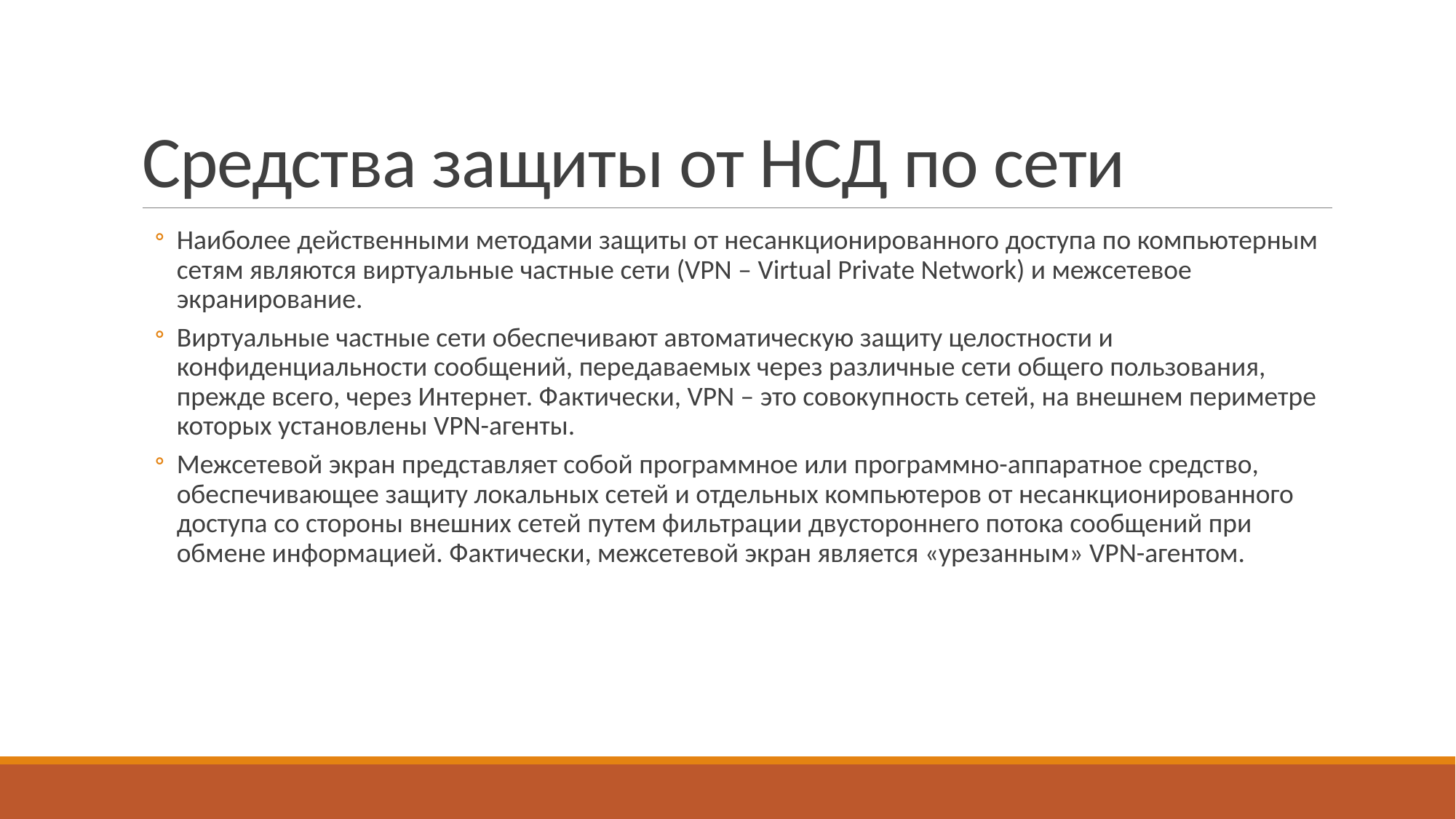

# Средства защиты от НСД по сети
Наиболее действенными методами защиты от несанкционированного доступа по компьютерным сетям являются виртуальные частные сети (VPN – Virtual Private Network) и межсетевое экранирование.
Виртуальные частные сети обеспечивают автоматическую защиту целостности и конфиденциальности сообщений, передаваемых через различные сети общего пользования, прежде всего, через Интернет. Фактически, VPN – это совокупность сетей, на внешнем периметре которых установлены VPN-агенты.
Межсетевой экран представляет собой программное или программно-аппаратное средство, обеспечивающее защиту локальных сетей и отдельных компьютеров от несанкционированного доступа со стороны внешних сетей путем фильтрации двустороннего потока сообщений при обмене информацией. Фактически, межсетевой экран является «урезанным» VPN-агентом.